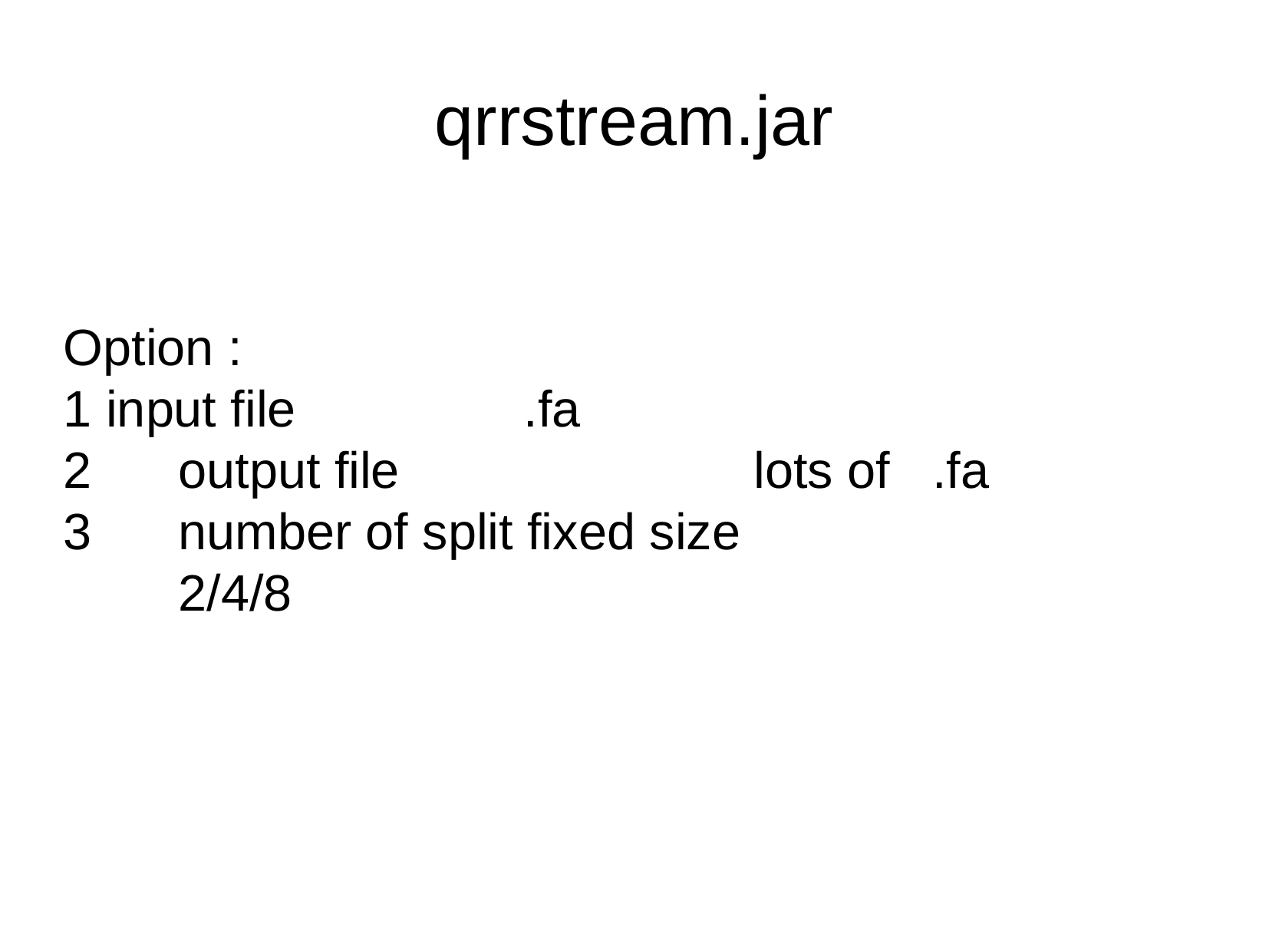

qrrstream.jar
Option :
1 input file 		.fa
2	output file 			lots of   .fa
3	number of split fixed size 				2/4/8